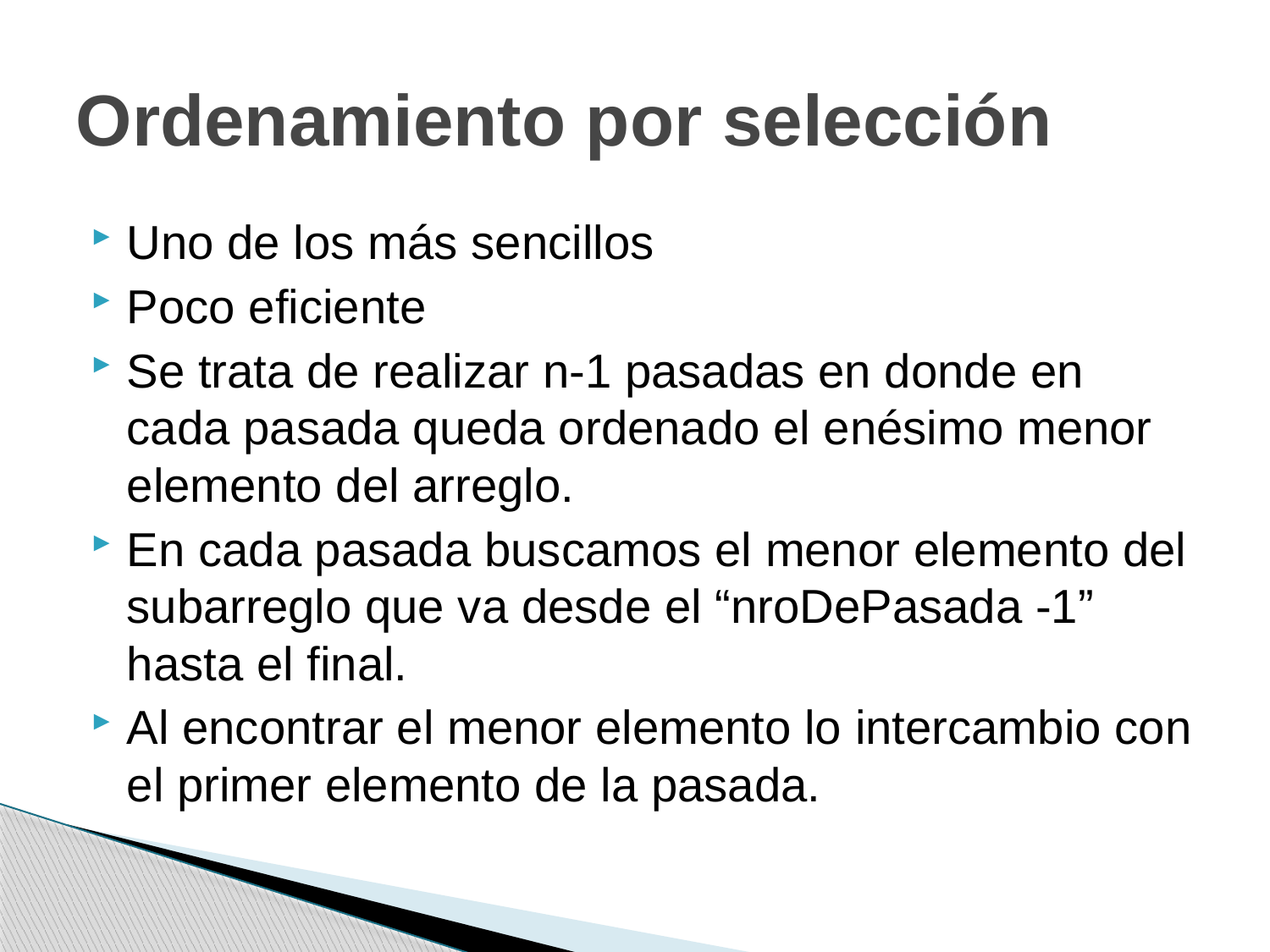

# Ordenamiento por selección
Uno de los más sencillos
Poco eficiente
Se trata de realizar n-1 pasadas en donde en cada pasada queda ordenado el enésimo menor elemento del arreglo.
En cada pasada buscamos el menor elemento del subarreglo que va desde el “nroDePasada -1” hasta el final.
Al encontrar el menor elemento lo intercambio con el primer elemento de la pasada.